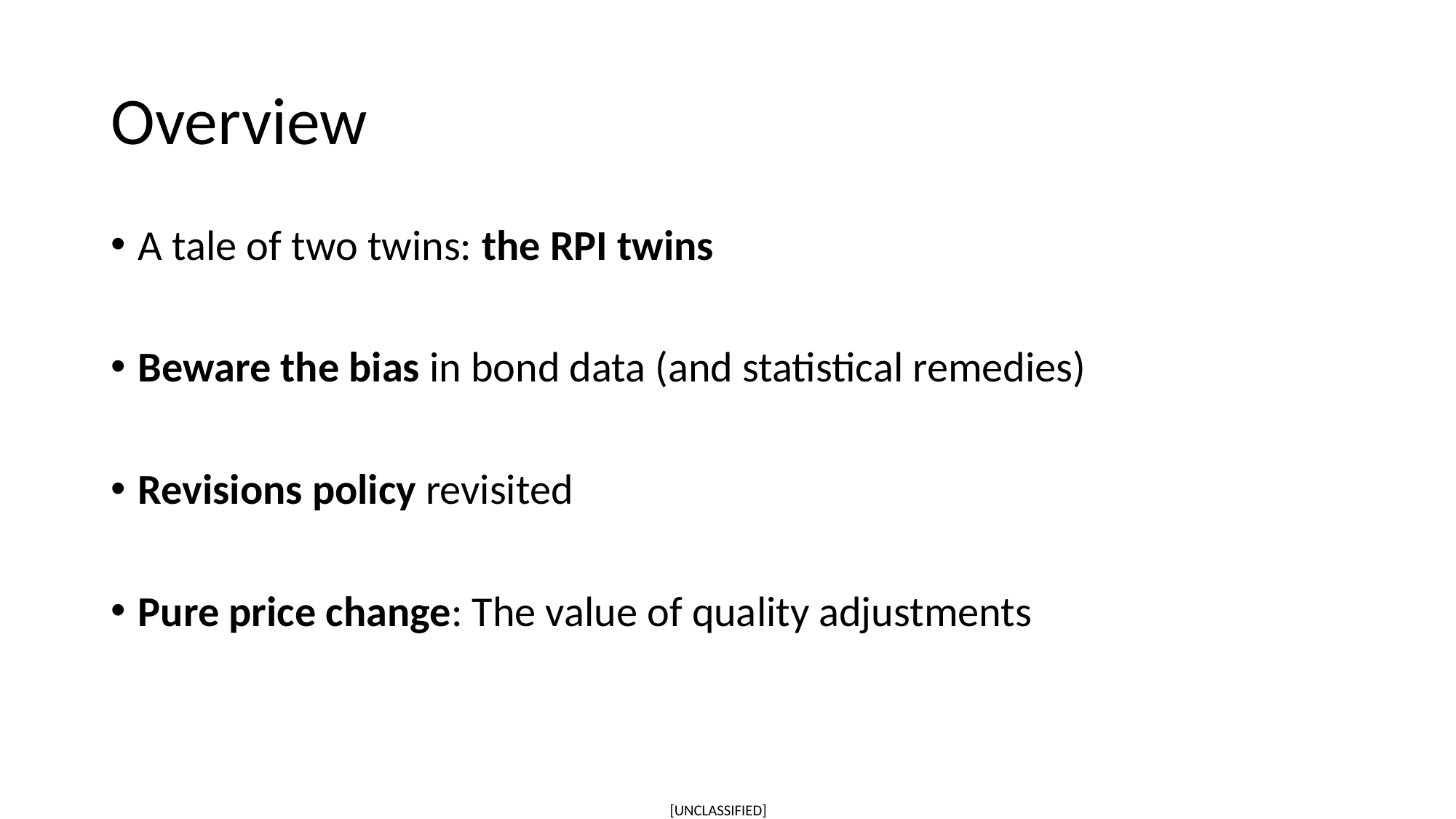

# Overview
A tale of two twins: the RPI twins

Beware the bias in bond data (and statistical remedies)

Revisions policy revisited

Pure price change: The value of quality adjustments